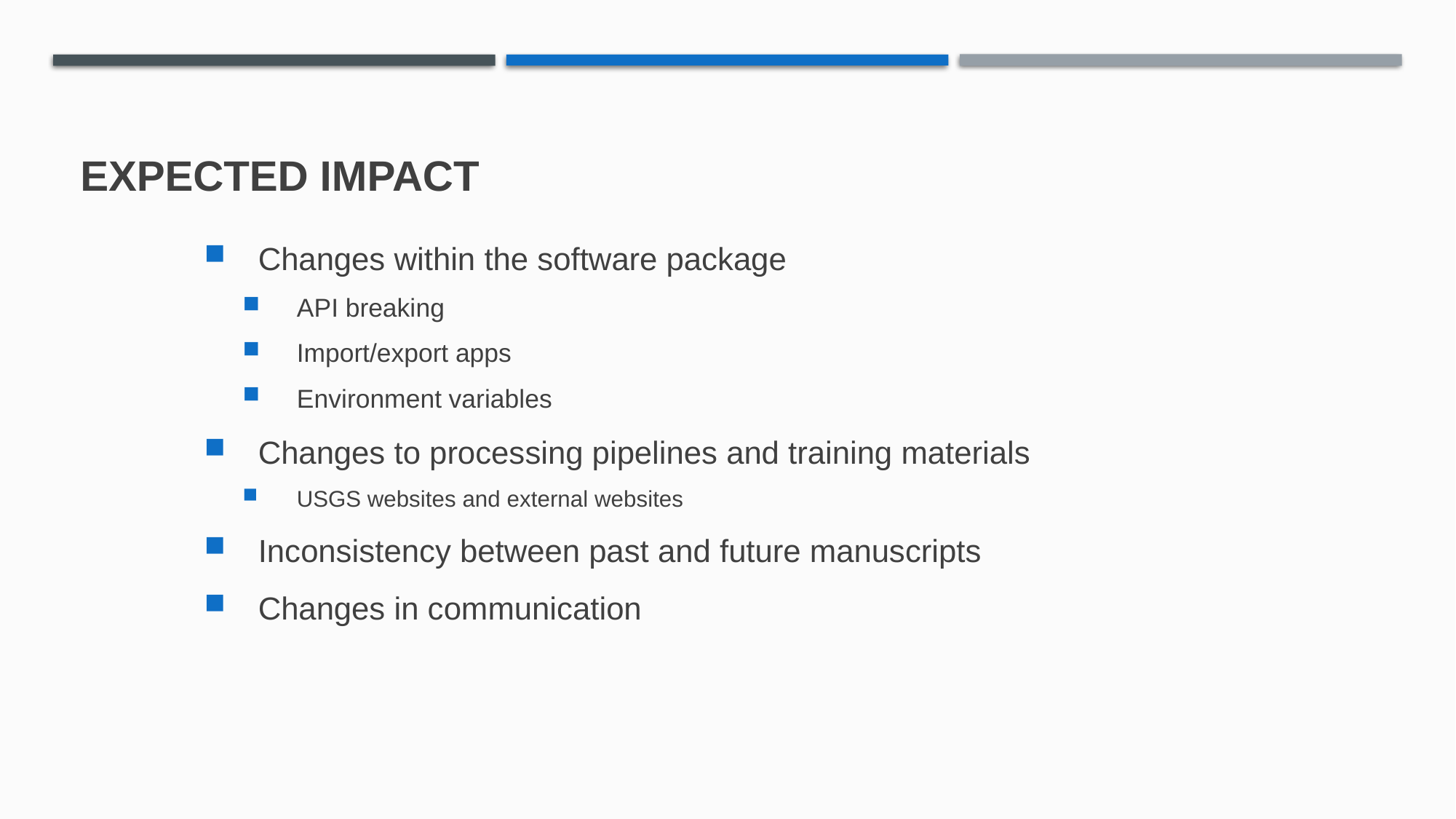

# expected Impact
Changes within the software package
API breaking
Import/export apps
Environment variables
Changes to processing pipelines and training materials
USGS websites and external websites
Inconsistency between past and future manuscripts
Changes in communication